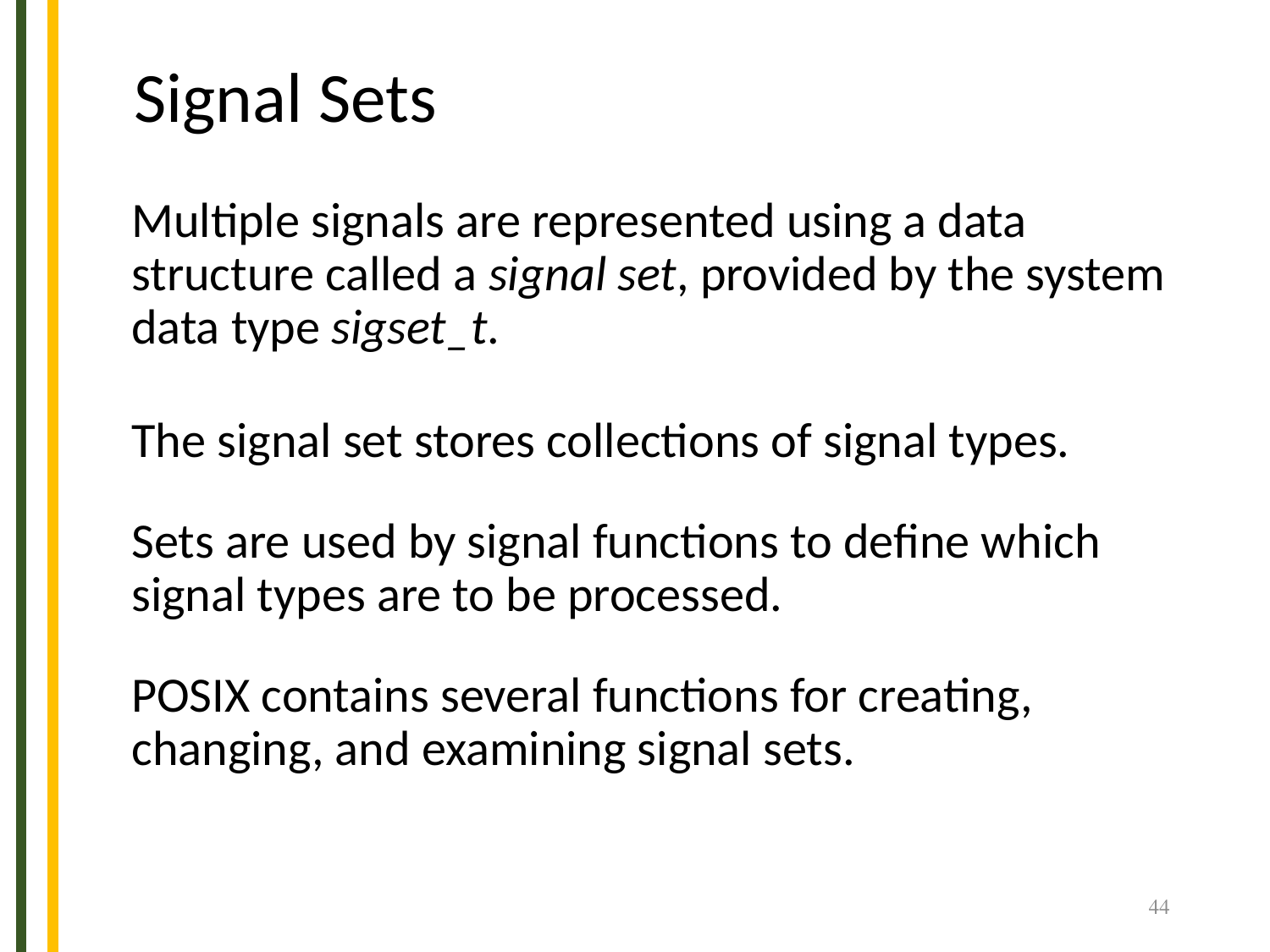

# Signal Sets
Multiple signals are represented using a data structure called a signal set, provided by the system data type sigset_t.

The signal set stores collections of signal types.
Sets are used by signal functions to define which signal types are to be processed.
POSIX contains several functions for creating, changing, and examining signal sets.
44